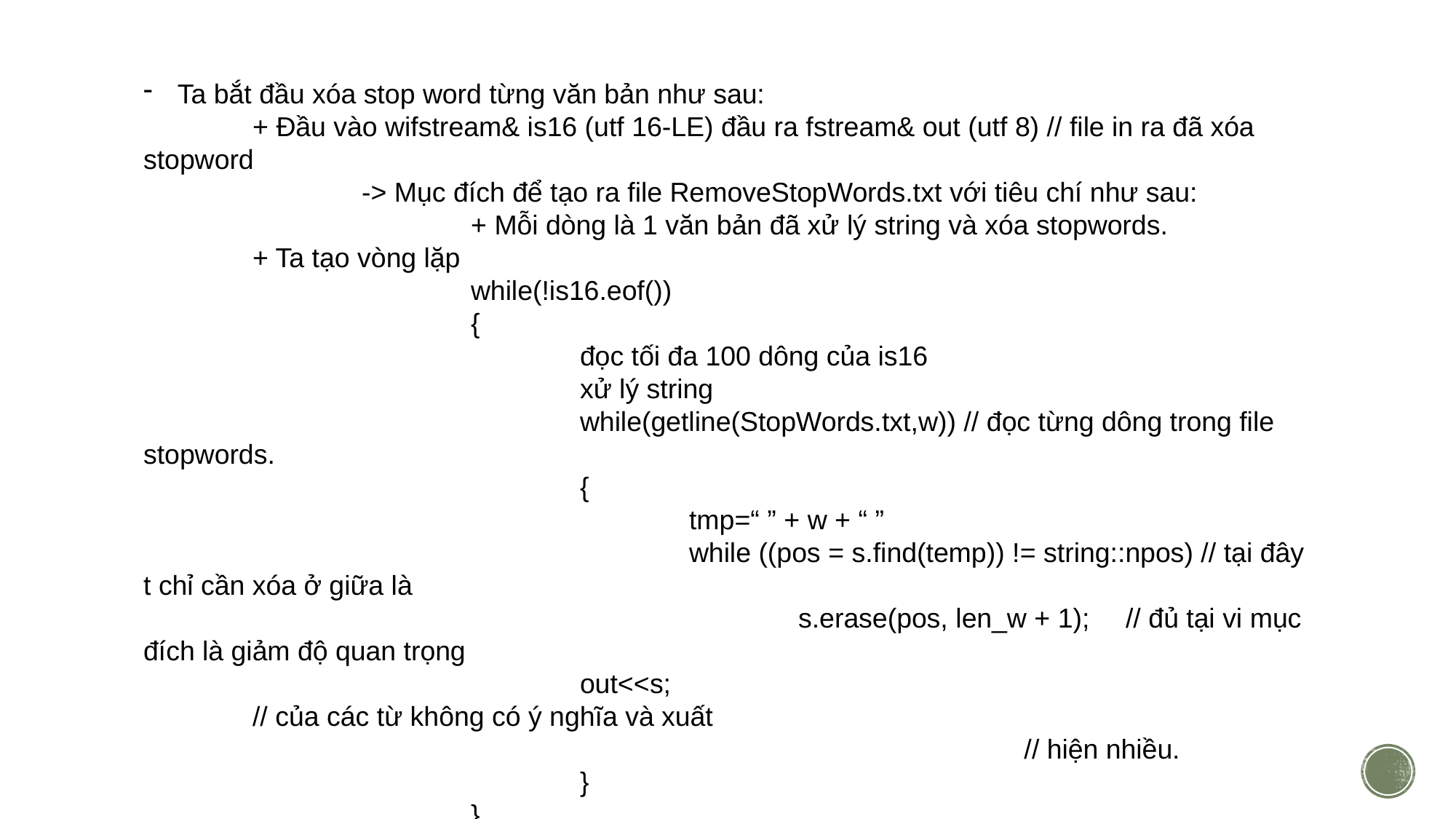

Ta bắt đầu xóa stop word từng văn bản như sau:
	+ Đầu vào wifstream& is16 (utf 16-LE) đầu ra fstream& out (utf 8) // file in ra đã xóa stopword
		-> Mục đích để tạo ra file RemoveStopWords.txt với tiêu chí như sau:
			+ Mỗi dòng là 1 văn bản đã xử lý string và xóa stopwords.
	+ Ta tạo vòng lặp
			while(!is16.eof())
			{
				đọc tối đa 100 dông của is16
				xử lý string
				while(getline(StopWords.txt,w)) // đọc từng dông trong file stopwords.
				{
					tmp=“ ” + w + “ ”
					while ((pos = s.find(temp)) != string::npos) // tại đây t chỉ cần xóa ở giữa là
						s.erase(pos, len_w + 1);	// đủ tại vi mục đích là giảm độ quan trọng
				out<<s;							// của các từ không có ý nghĩa và xuất 													 // hiện nhiều.
				}
			}
				chuyển con trỏ file StopWords.txt về đầu file.
			out<< “\n”;